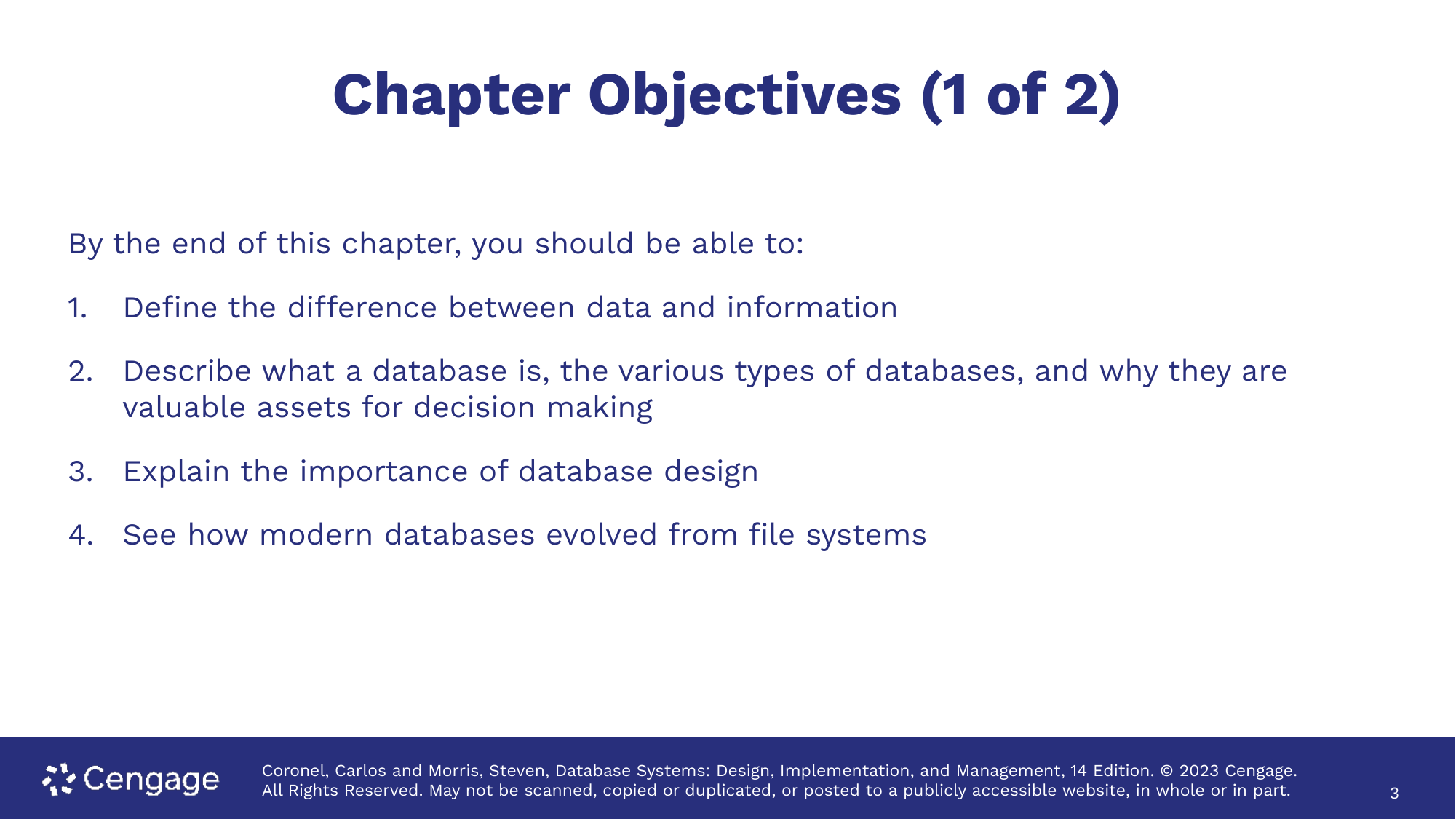

# Chapter Objectives (1 of 2)
By the end of this chapter, you should be able to:
Define the difference between data and information
Describe what a database is, the various types of databases, and why they are valuable assets for decision making
Explain the importance of database design
See how modern databases evolved from file systems